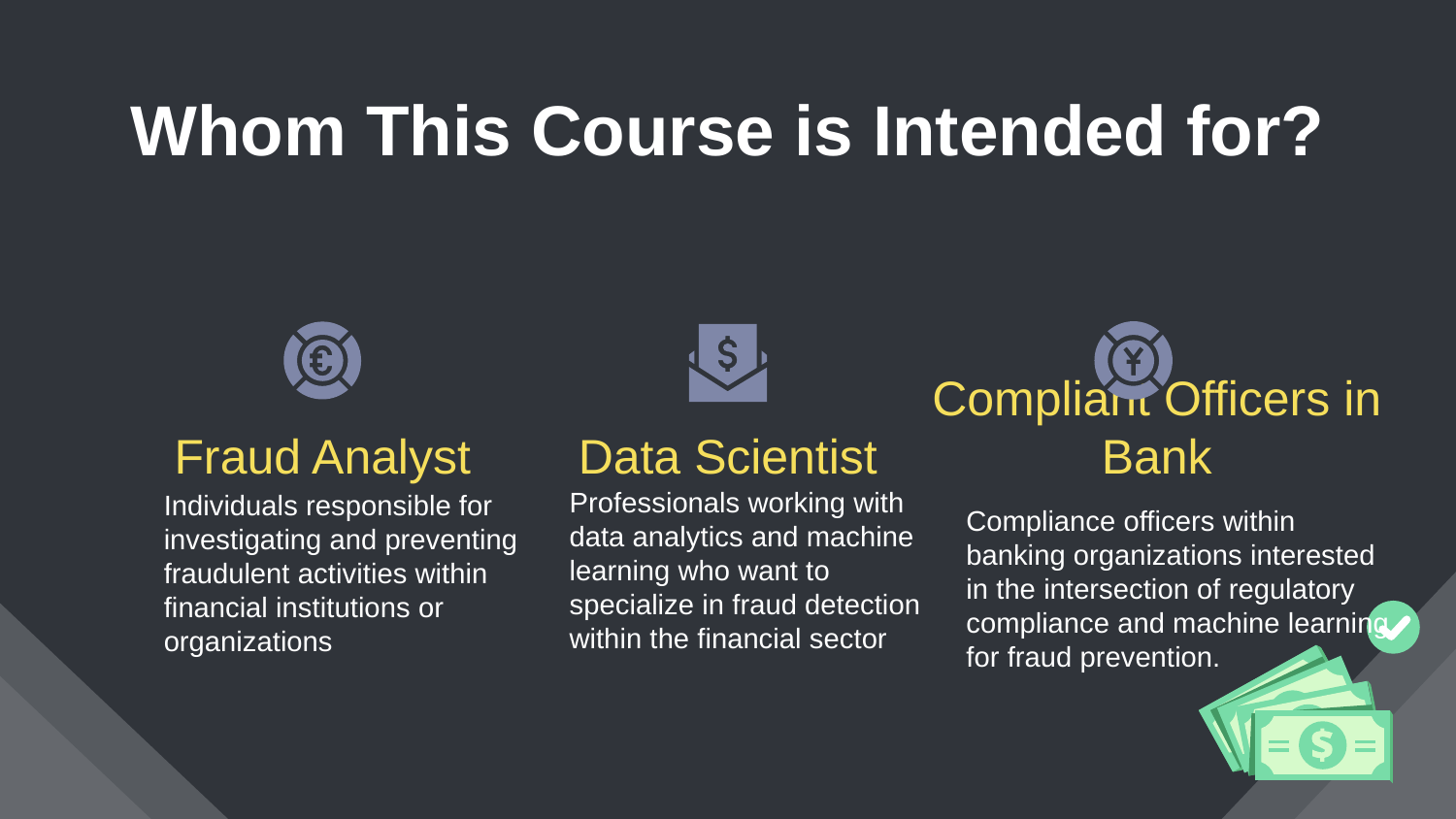

# Whom This Course is Intended for?

Compliant Officers in Bank
Fraud Analyst
Data Scientist
Professionals working with data analytics and machine learning who want to specialize in fraud detection within the financial sector
Individuals responsible for investigating and preventing fraudulent activities within financial institutions or organizations
Compliance officers within banking organizations interested in the intersection of regulatory compliance and machine learning for fraud prevention.